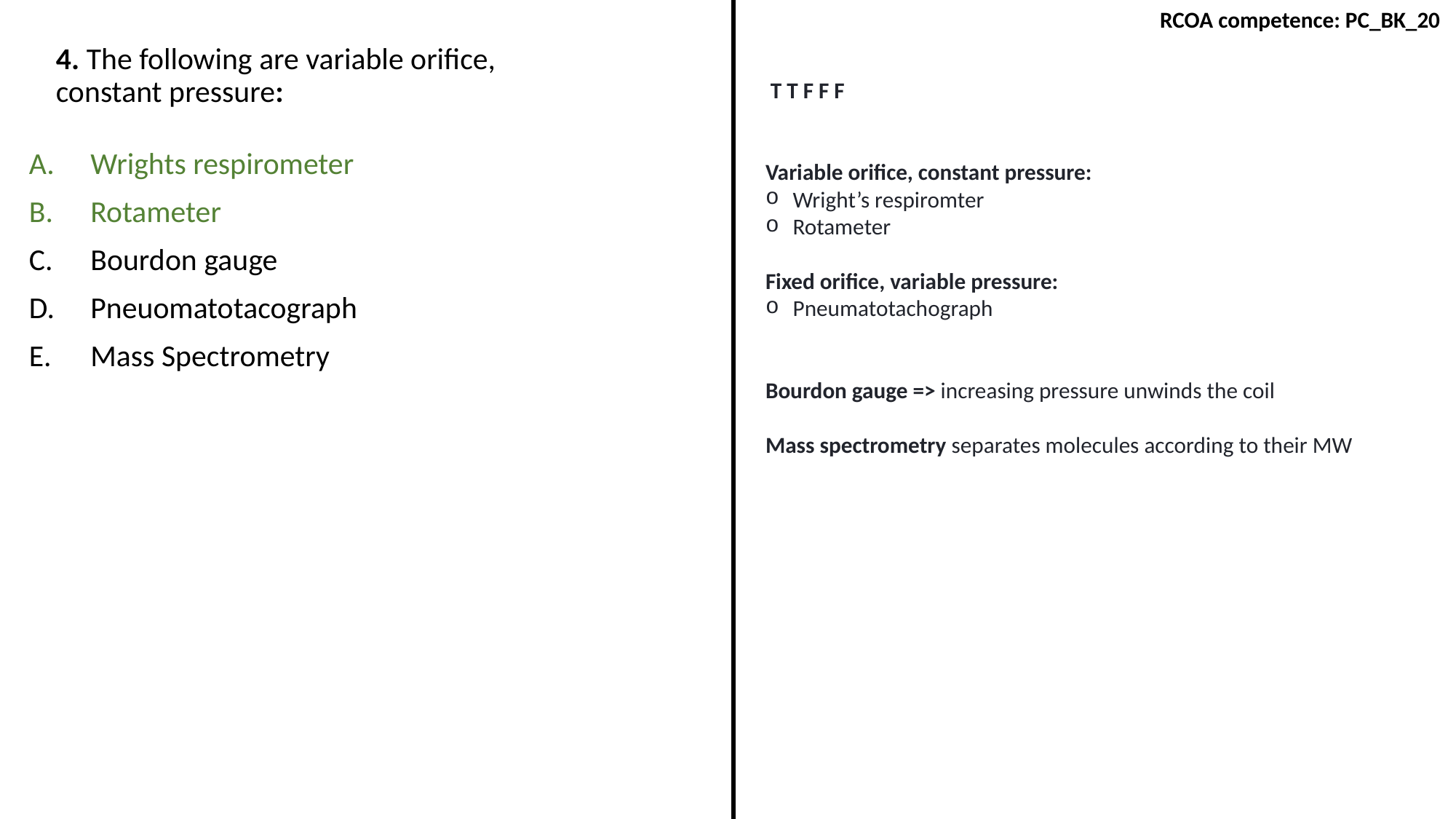

RCOA competence: PC_BK_20
4. The following are variable orifice, constant pressure:

 T T F F F

Variable orifice, constant pressure:
Wright’s respiromter
Rotameter

Fixed orifice, variable pressure:
Pneumatotachograph

Bourdon gauge => increasing pressure unwinds the coil

Mass spectrometry separates molecules according to their MW

Wrights respirometer
Rotameter
Bourdon gauge
Pneuomatotacograph
Mass Spectrometry